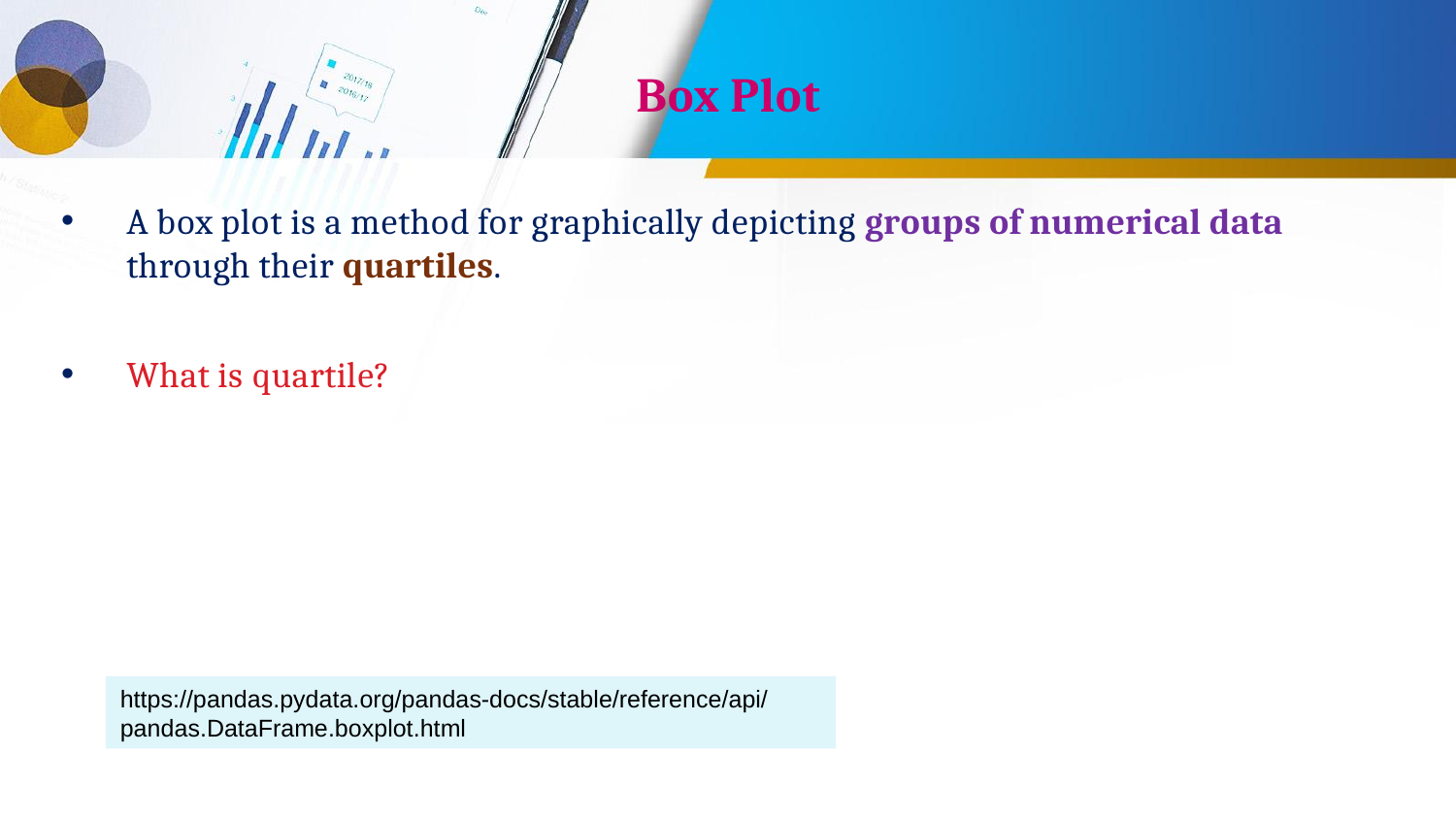

# Box Plot
A box plot is a method for graphically depicting groups of numerical data through their quartiles.

What is quartile?
https://pandas.pydata.org/pandas-docs/stable/reference/api/pandas.DataFrame.boxplot.html